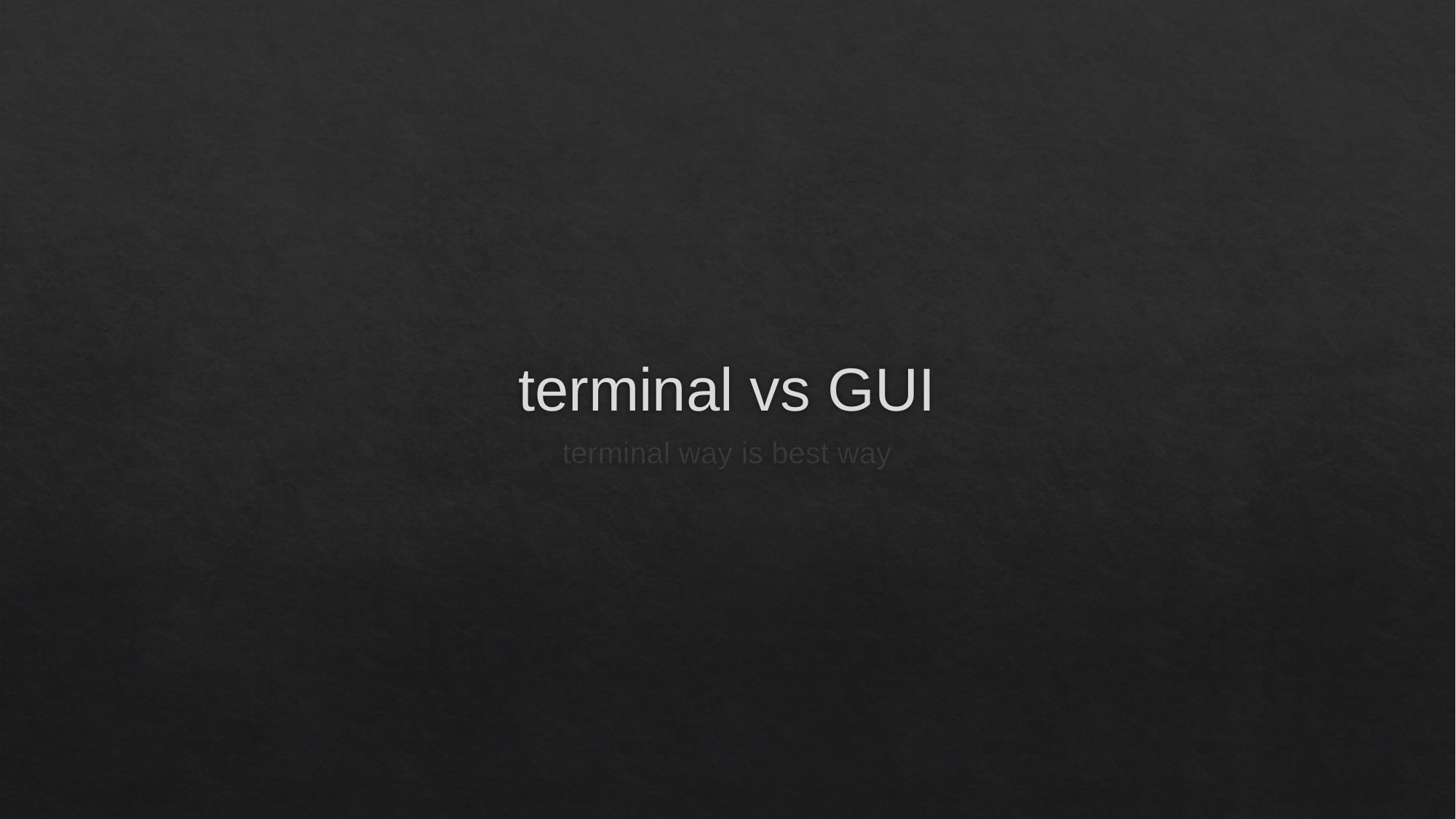

# terminal vs GUI
terminal way is best way